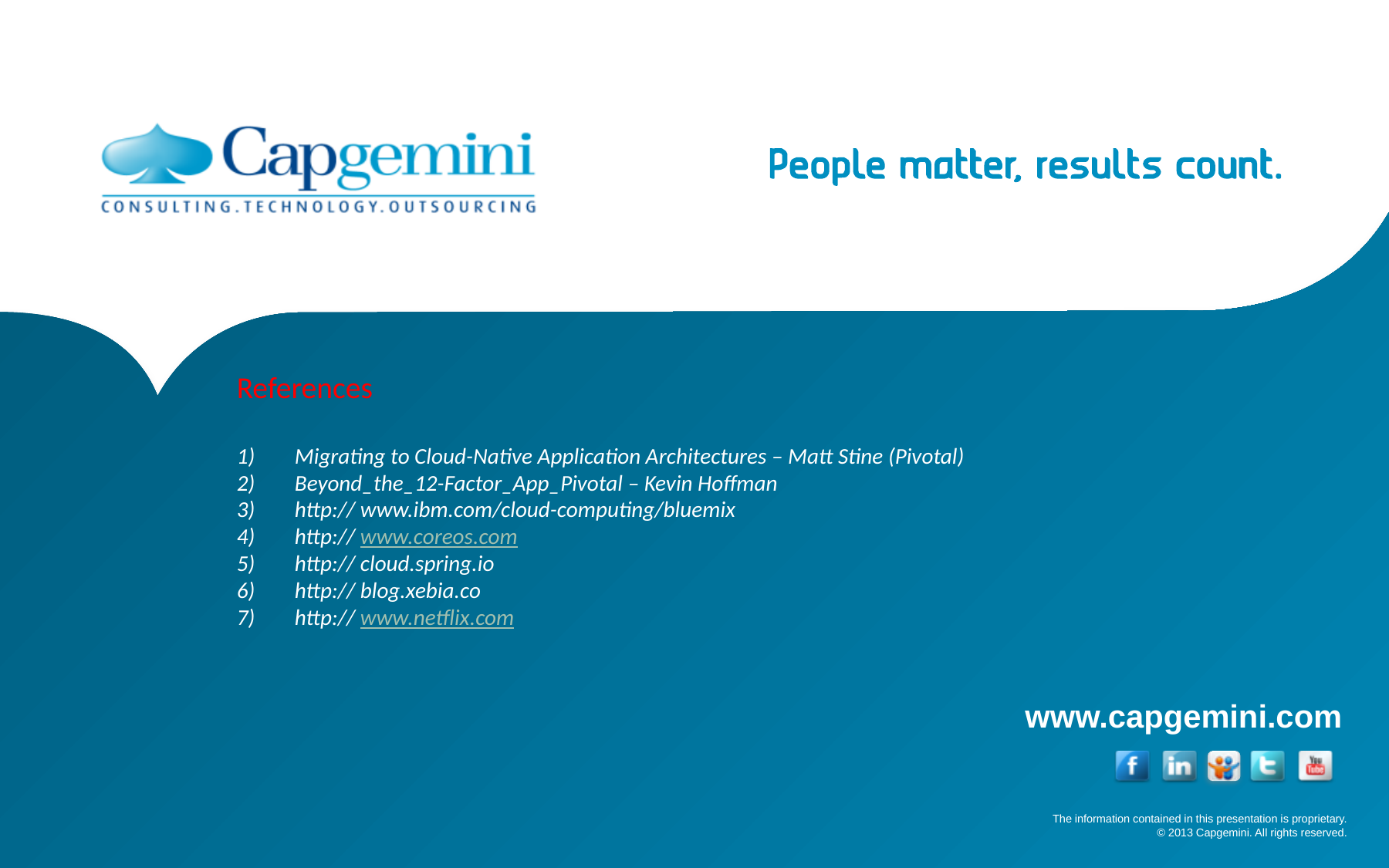

References

Migrating to Cloud-Native Application Architectures – Matt Stine (Pivotal)
Beyond_the_12-Factor_App_Pivotal – Kevin Hoffman
http:// www.ibm.com/cloud-computing/bluemix
http:// www.coreos.com
http:// cloud.spring.io
http:// blog.xebia.co
http:// www.netflix.com